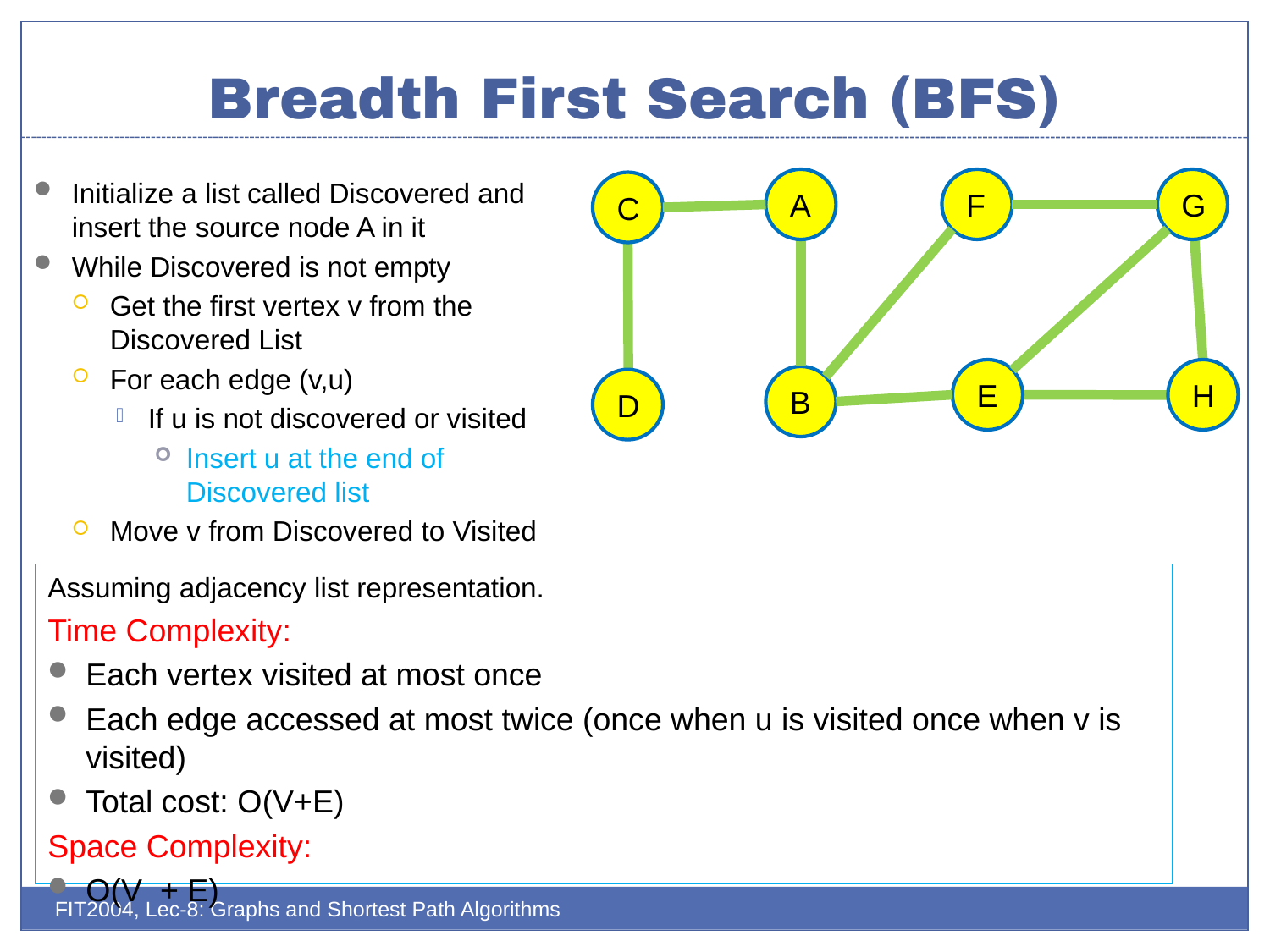

# Breadth First Search (BFS)
Initialize a list called Discovered and insert the source node A in it
While Discovered is not empty
Get the first vertex v from the Discovered List
For each edge (v,u)
If u is not discovered or visited
Insert u at the end of Discovered list
Move v from Discovered to Visited

A
F
G
C

E
H
B
D
Assuming adjacency list representation.
Time Complexity:
Each vertex visited at most once
Each edge accessed at most twice (once when u is visited once when v is visited)
Total cost: O(V+E)
Space Complexity:
O(V  + E)
FIT2004, Lec-8: Graphs and Shortest Path Algorithms